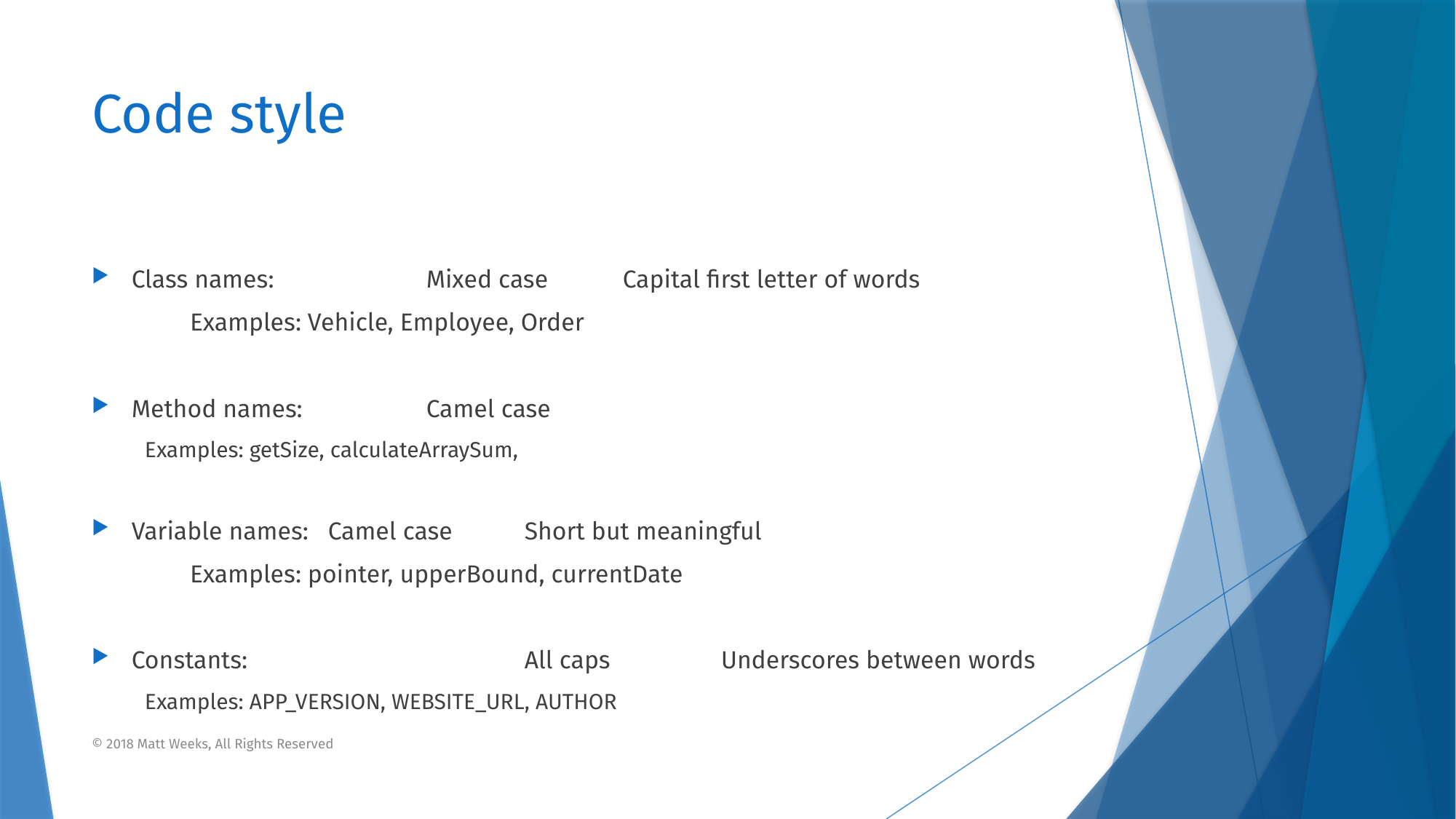

# Code style
Class names:		Mixed case	Capital first letter of words
	Examples: Vehicle, Employee, Order

Method names:		Camel case
Examples: getSize, calculateArraySum,

Variable names:	Camel case	Short but meaningful
	Examples: pointer, upperBound, currentDate

Constants:			All caps		Underscores between words
Examples: APP_VERSION, WEBSITE_URL, AUTHOR
© 2018 Matt Weeks, All Rights Reserved